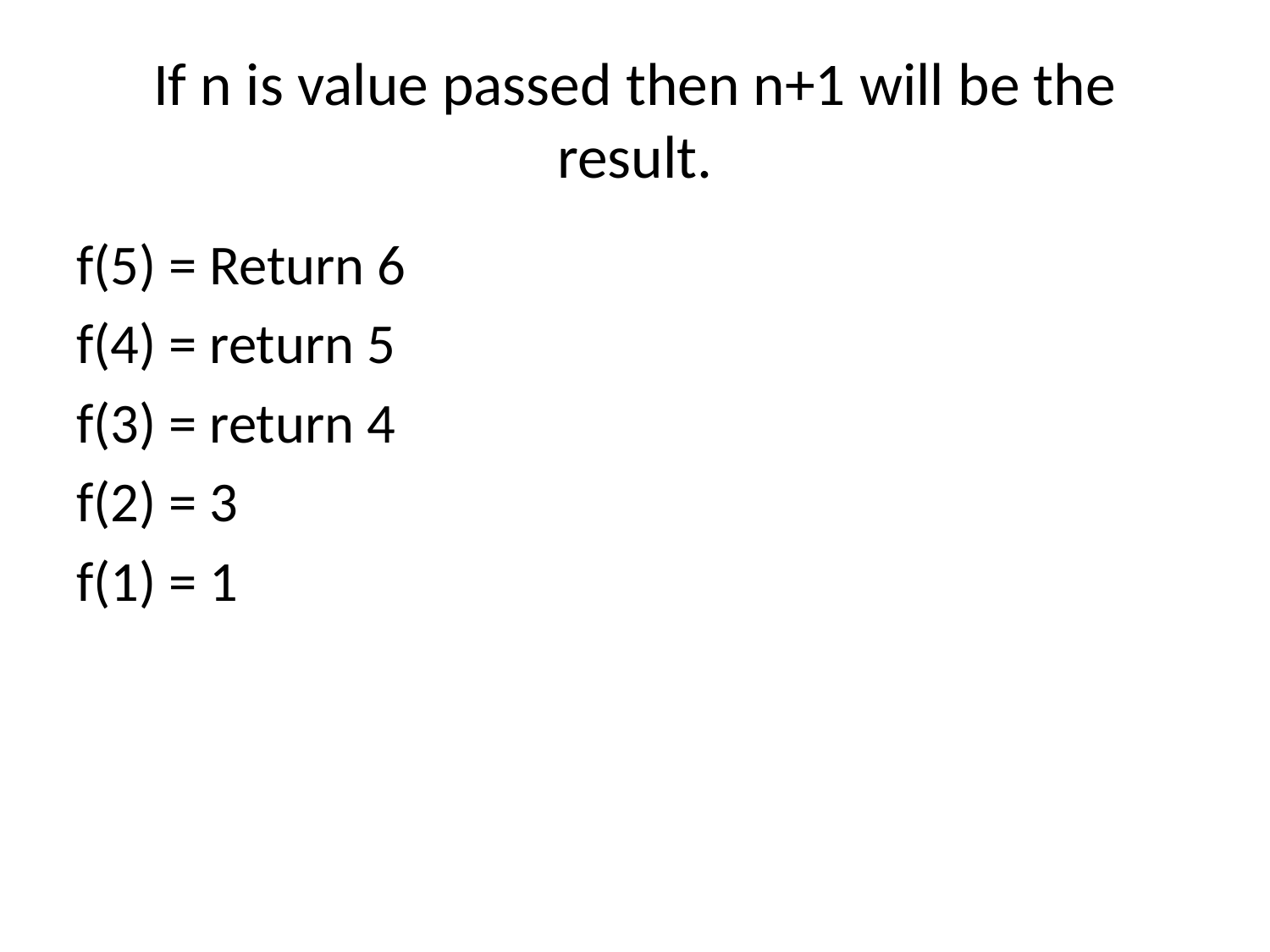

# If n is value passed then n+1 will be the result.
f(5) = Return 6
f(4) = return 5
f(3) = return 4
f(2) = 3
f(1) = 1